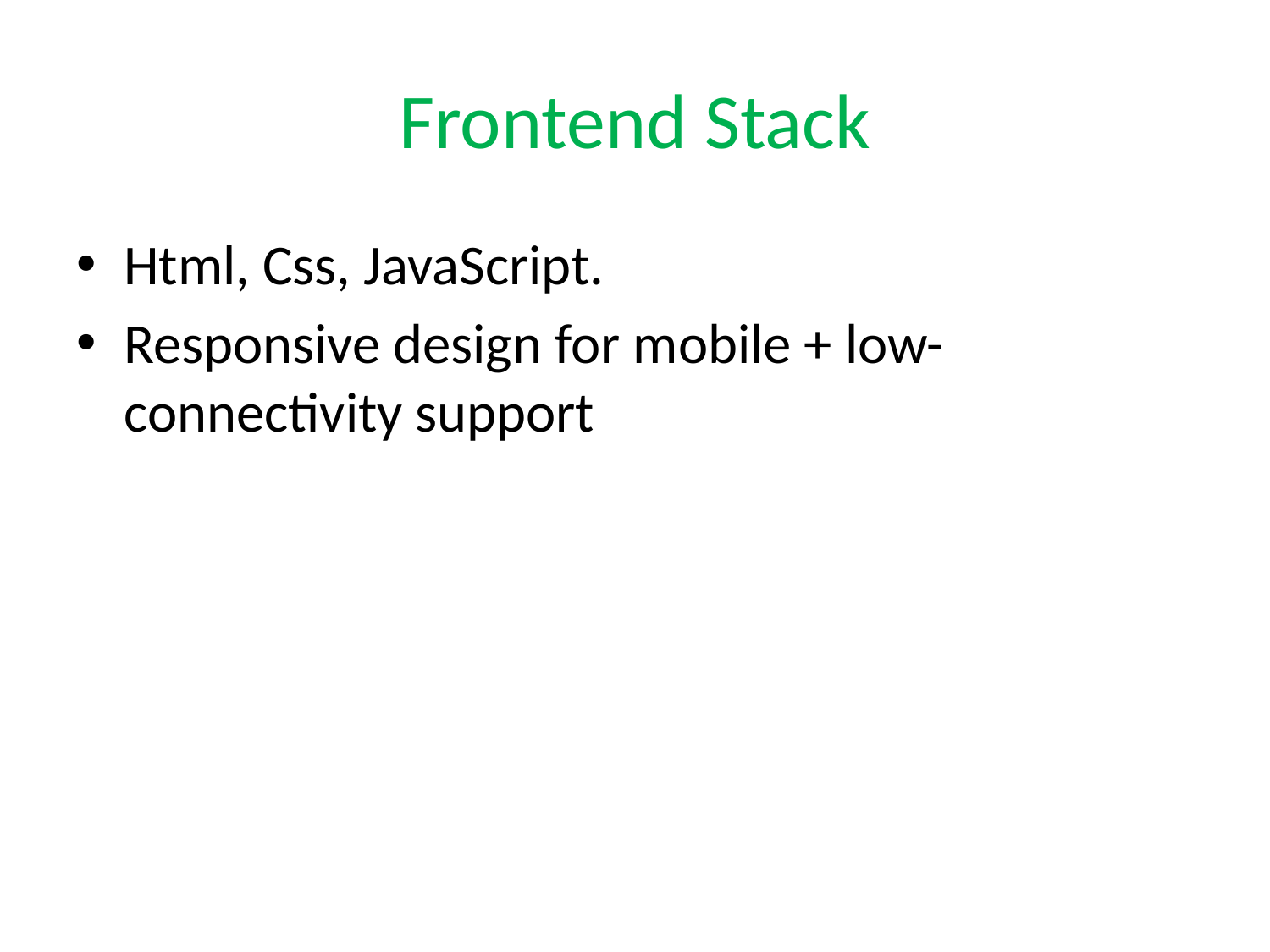

# Frontend Stack
Html, Css, JavaScript.
Responsive design for mobile + low-connectivity support